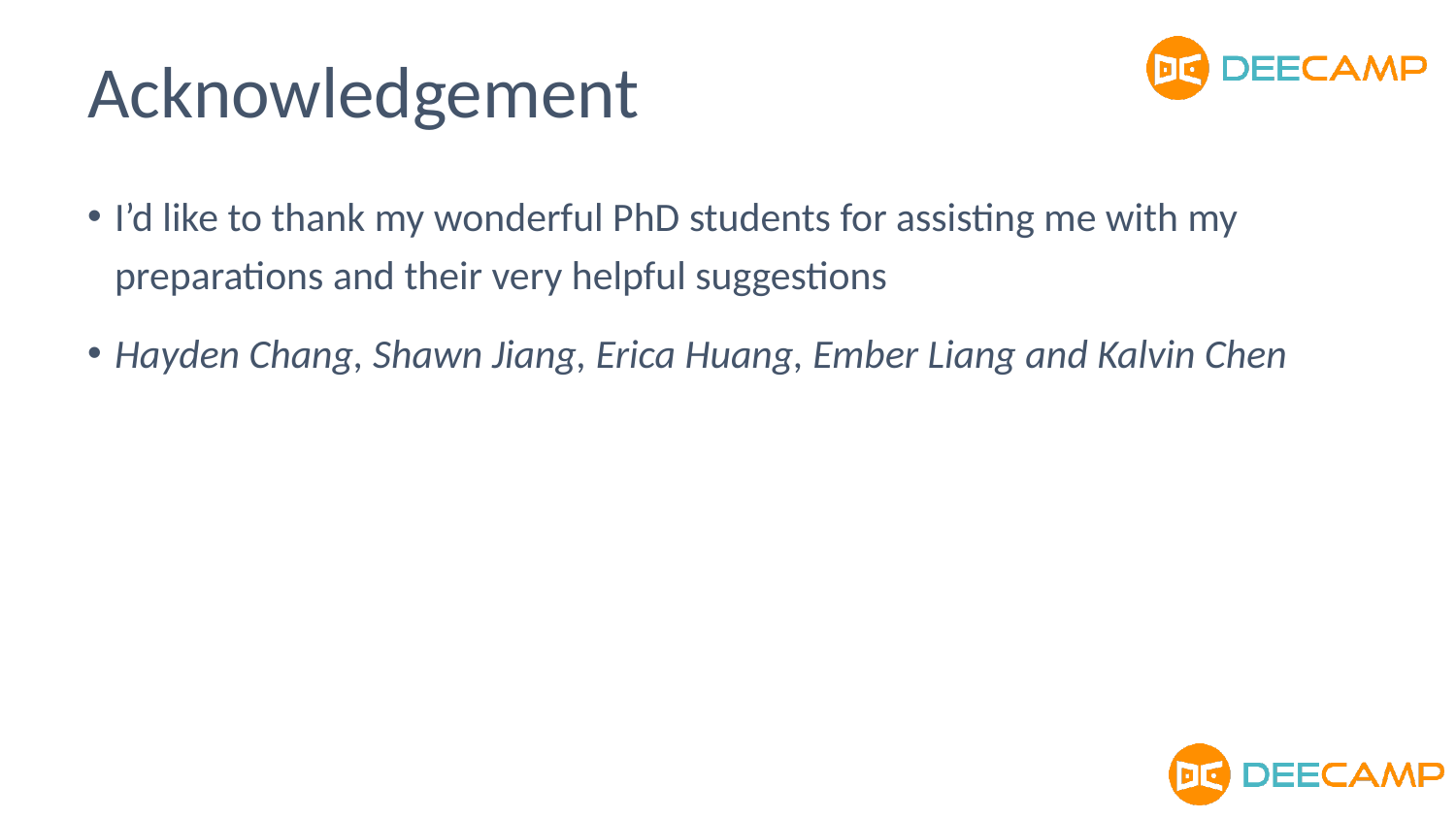

# Acknowledgement
I’d like to thank my wonderful PhD students for assisting me with my preparations and their very helpful suggestions
Hayden Chang, Shawn Jiang, Erica Huang, Ember Liang and Kalvin Chen